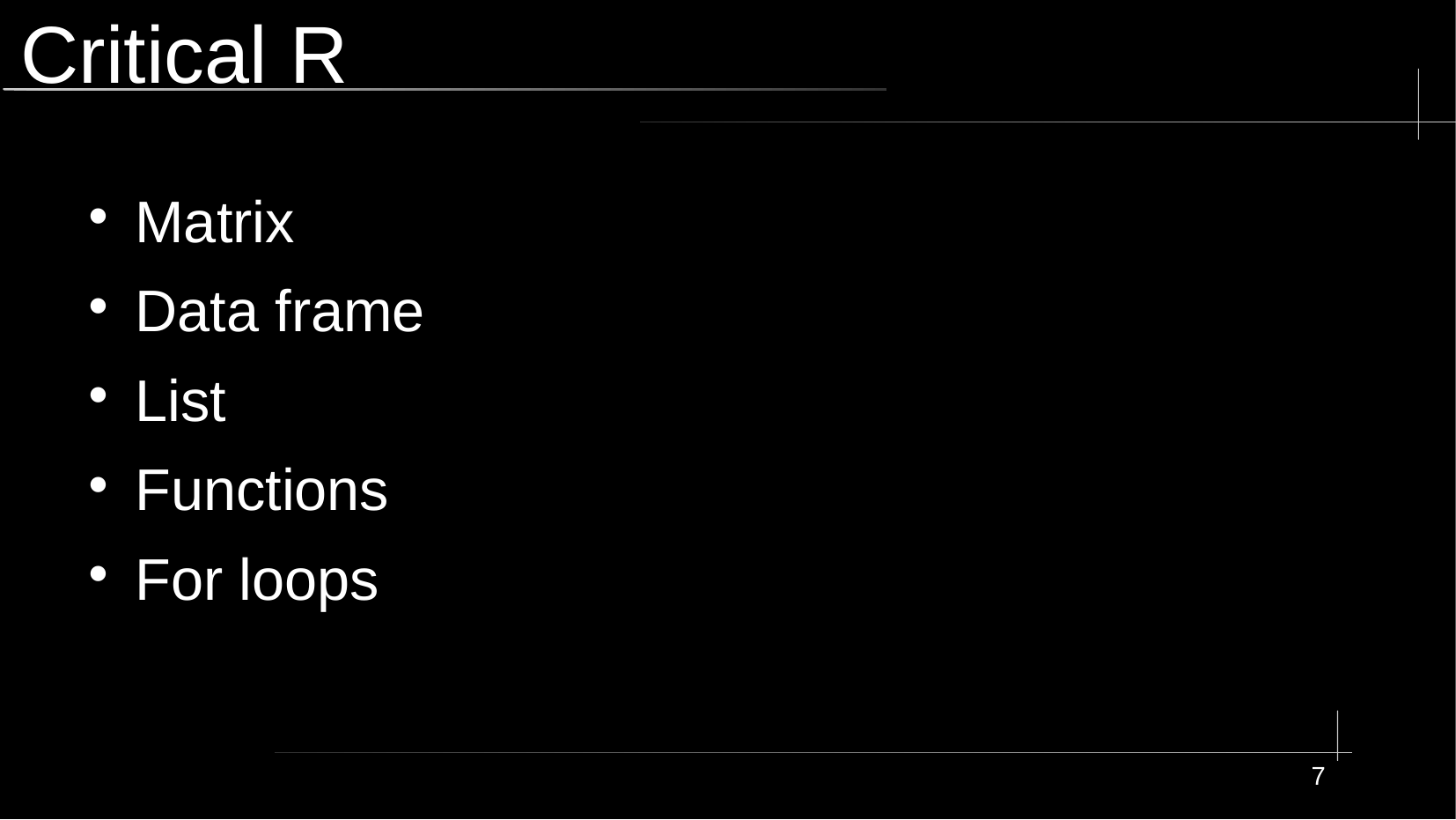

# Critical R
Matrix
Data frame
List
Functions
For loops
7